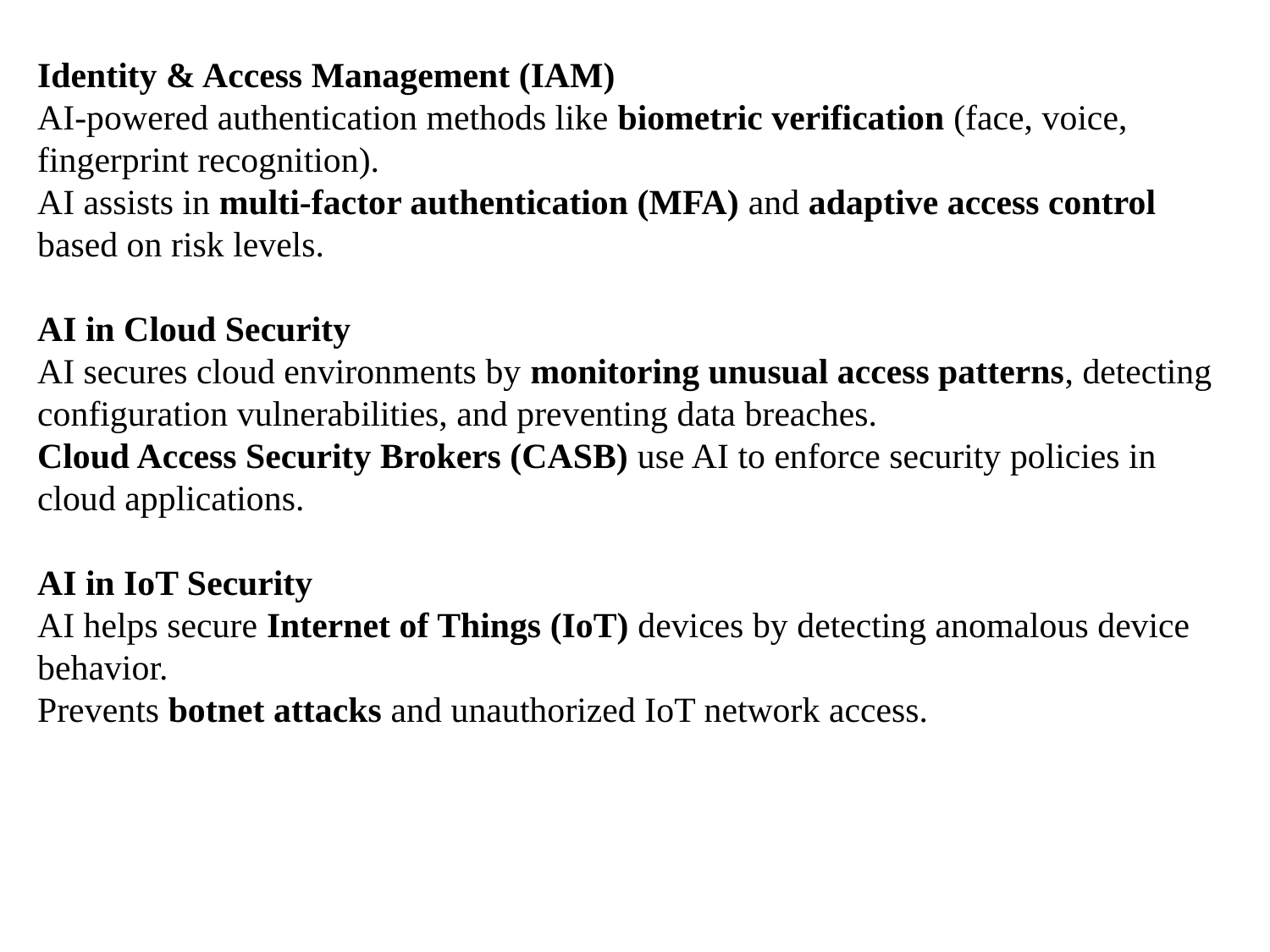

Identity & Access Management (IAM)
AI-powered authentication methods like biometric verification (face, voice, fingerprint recognition).
AI assists in multi-factor authentication (MFA) and adaptive access control based on risk levels.

AI in Cloud Security
AI secures cloud environments by monitoring unusual access patterns, detecting configuration vulnerabilities, and preventing data breaches.
Cloud Access Security Brokers (CASB) use AI to enforce security policies in cloud applications.

AI in IoT Security
AI helps secure Internet of Things (IoT) devices by detecting anomalous device behavior.
Prevents botnet attacks and unauthorized IoT network access.